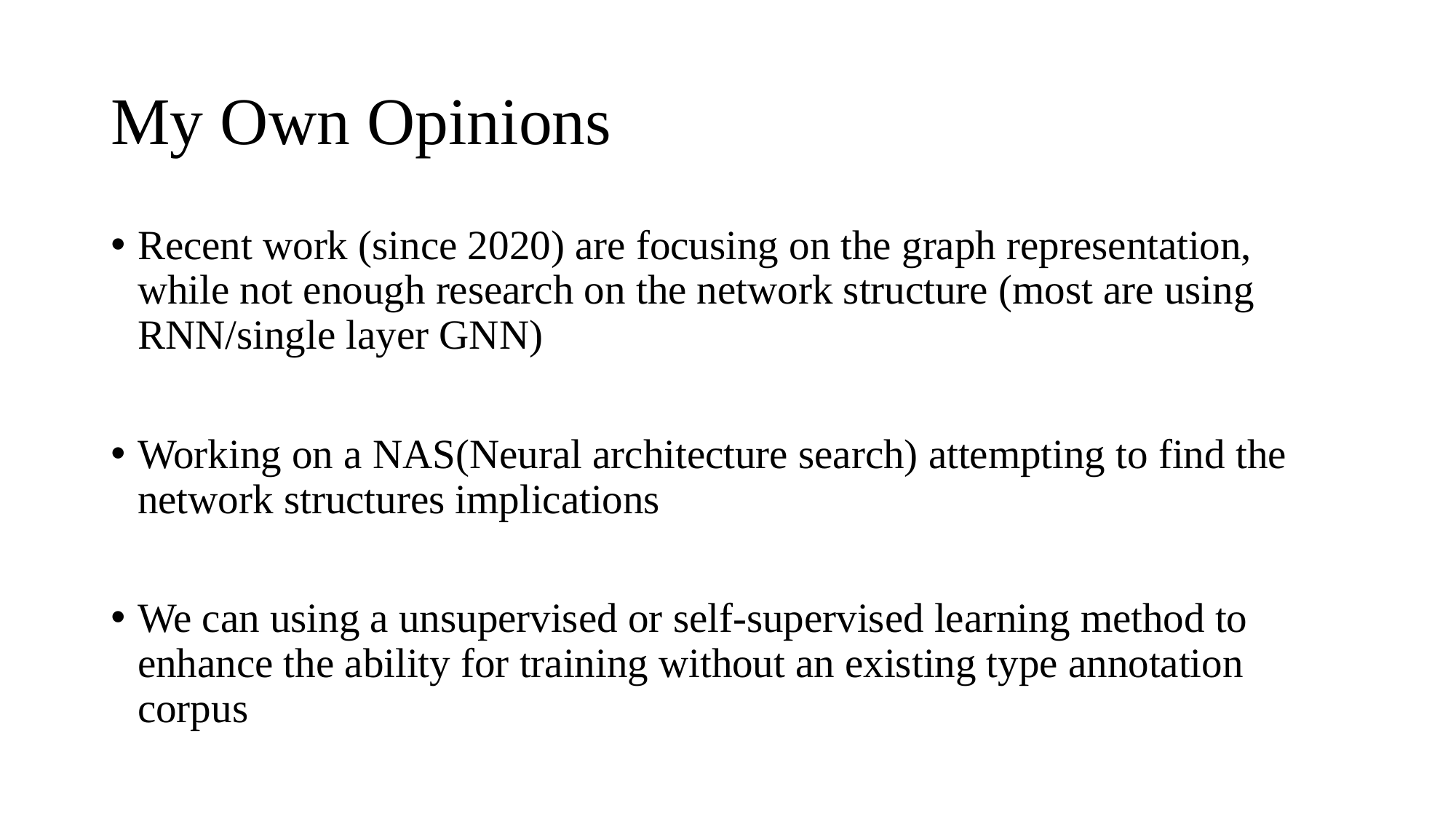

# My Own Opinions
Recent work (since 2020) are focusing on the graph representation, while not enough research on the network structure (most are using RNN/single layer GNN)

Working on a NAS(Neural architecture search) attempting to find the network structures implications

We can using a unsupervised or self-supervised learning method to enhance the ability for training without an existing type annotation corpus